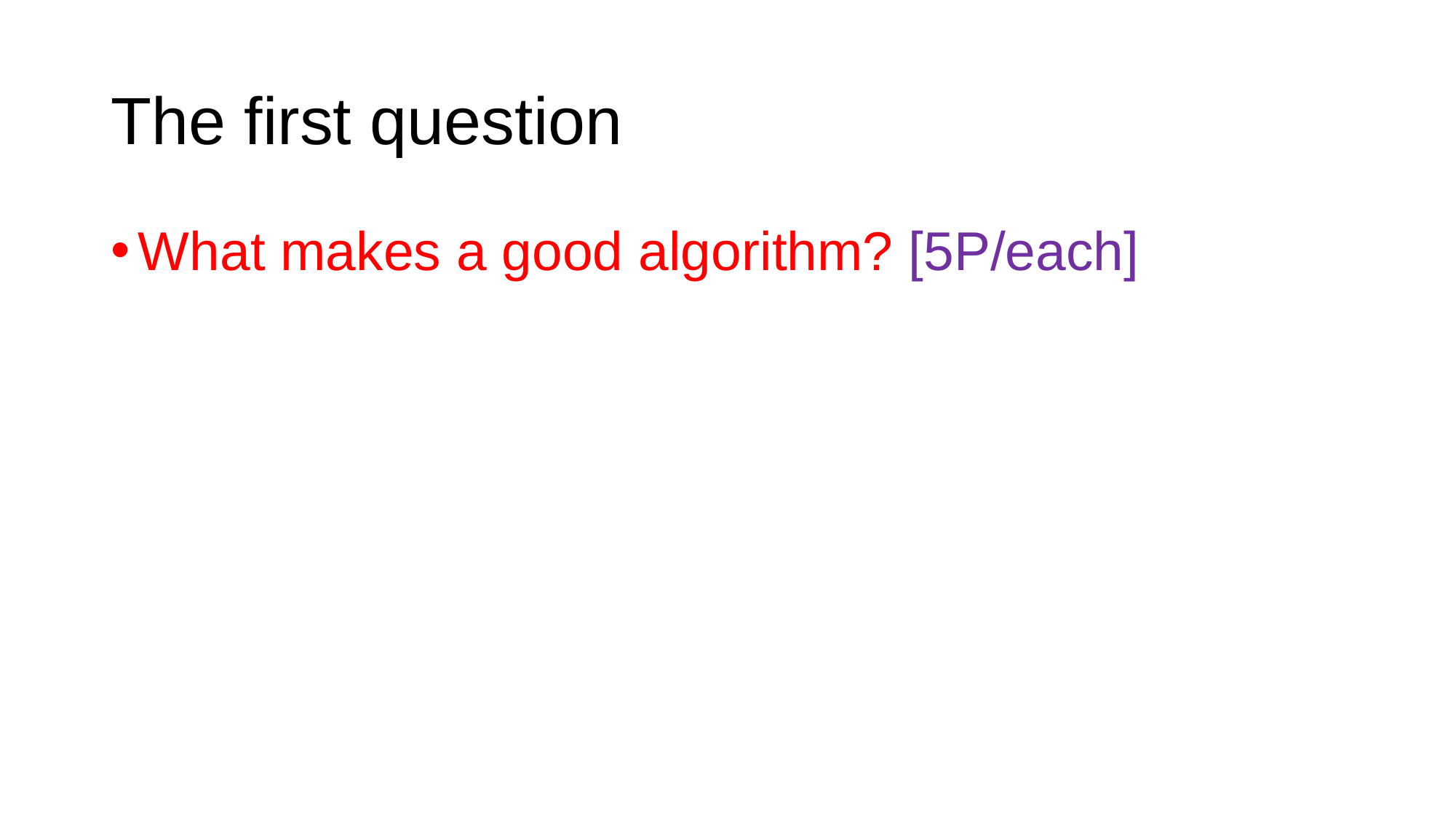

# The first question
What makes a good algorithm? [5P/each]